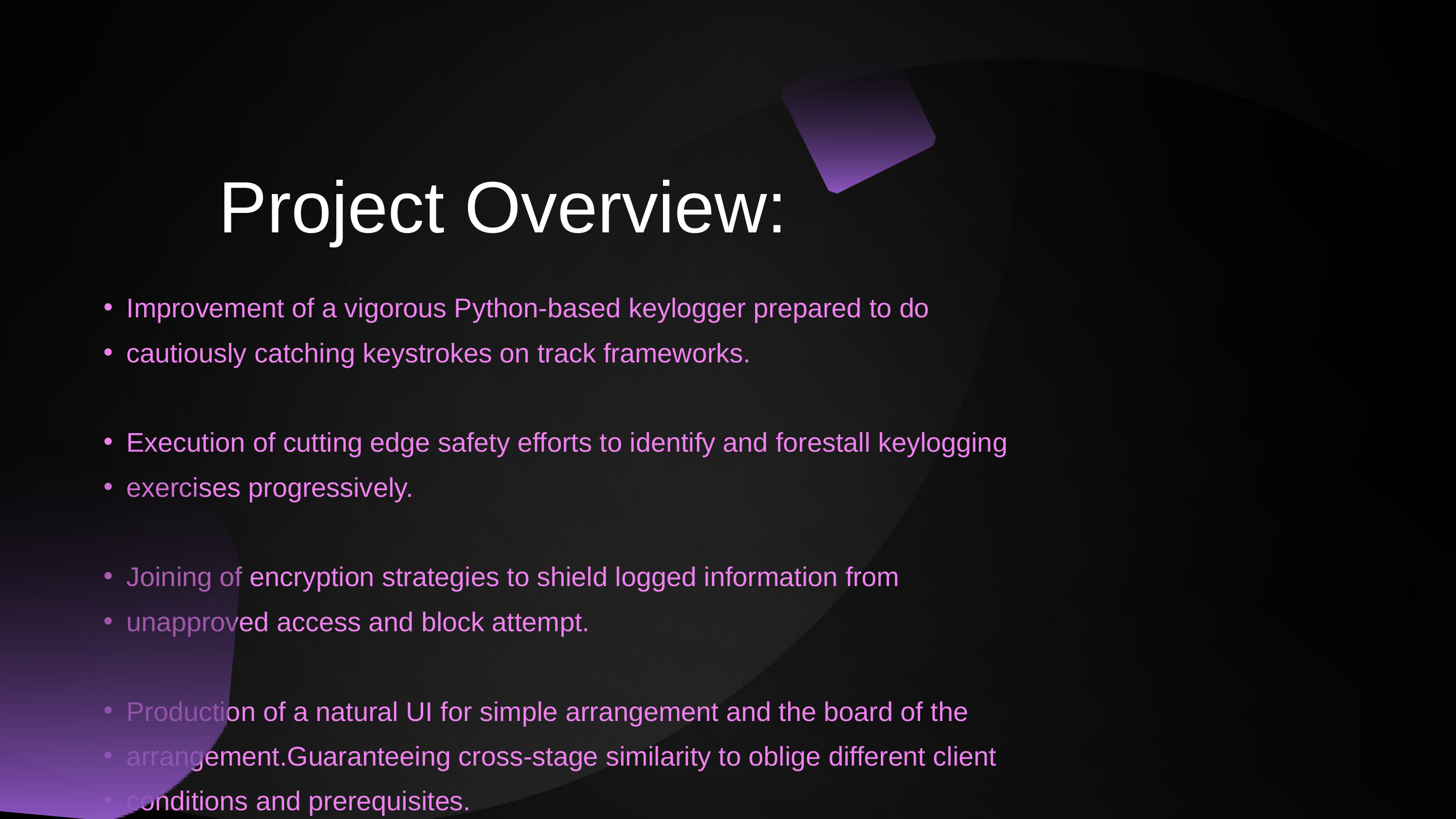

Project Overview:
Improvement of a vigorous Python-based keylogger prepared to do
cautiously catching keystrokes on track frameworks.

Execution of cutting edge safety efforts to identify and forestall keylogging
exercises progressively.

Joining of encryption strategies to shield logged information from
unapproved access and block attempt.

Production of a natural UI for simple arrangement and the board of the
arrangement.Guaranteeing cross-stage similarity to oblige different client
conditions and prerequisites.